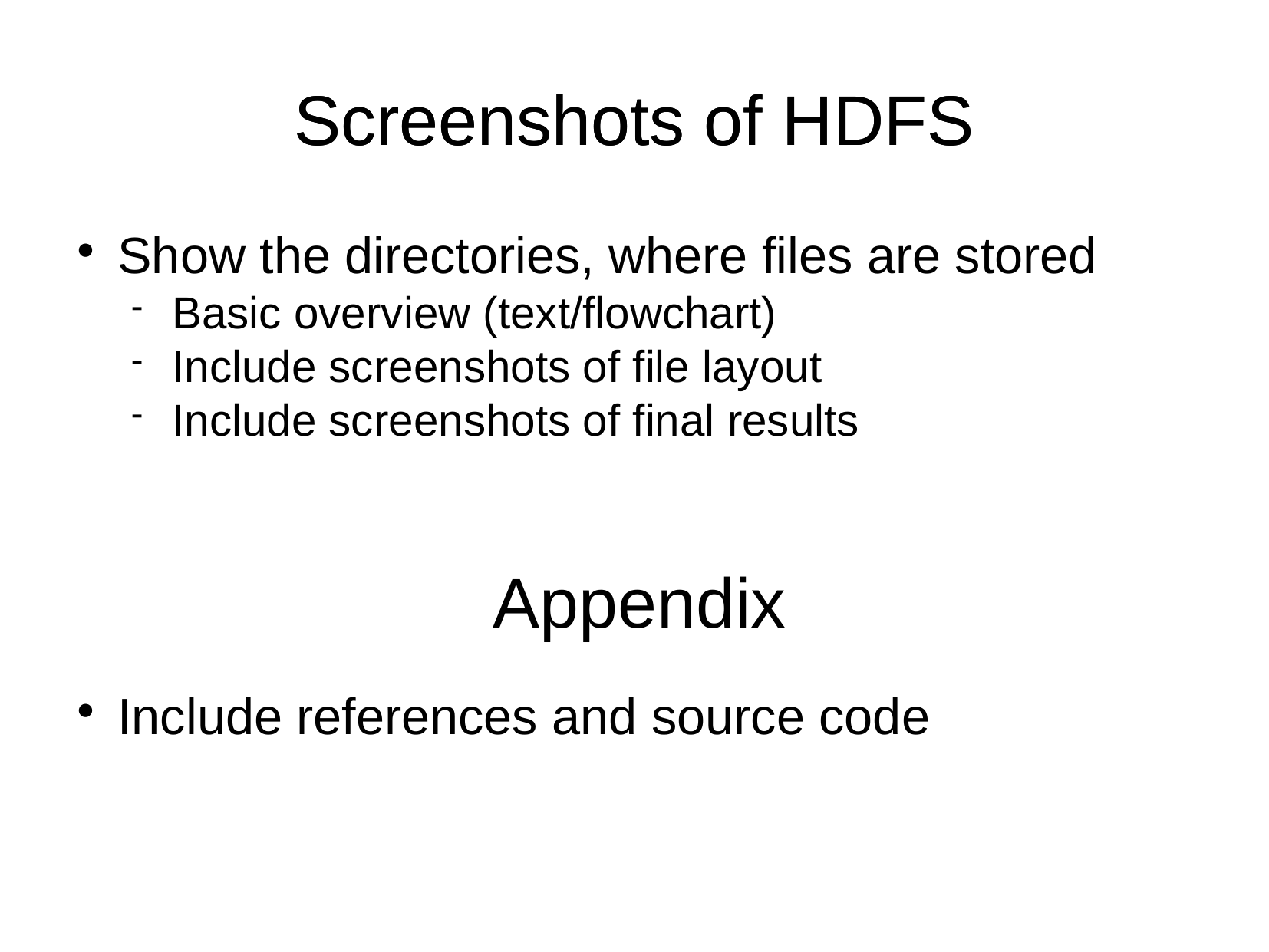

Screenshots of HDFS
Screenshots of HDFS
Show the directories, where files are stored
Basic overview (text/flowchart)
Include screenshots of file layout
Include screenshots of final results
Appendix
Include references and source code